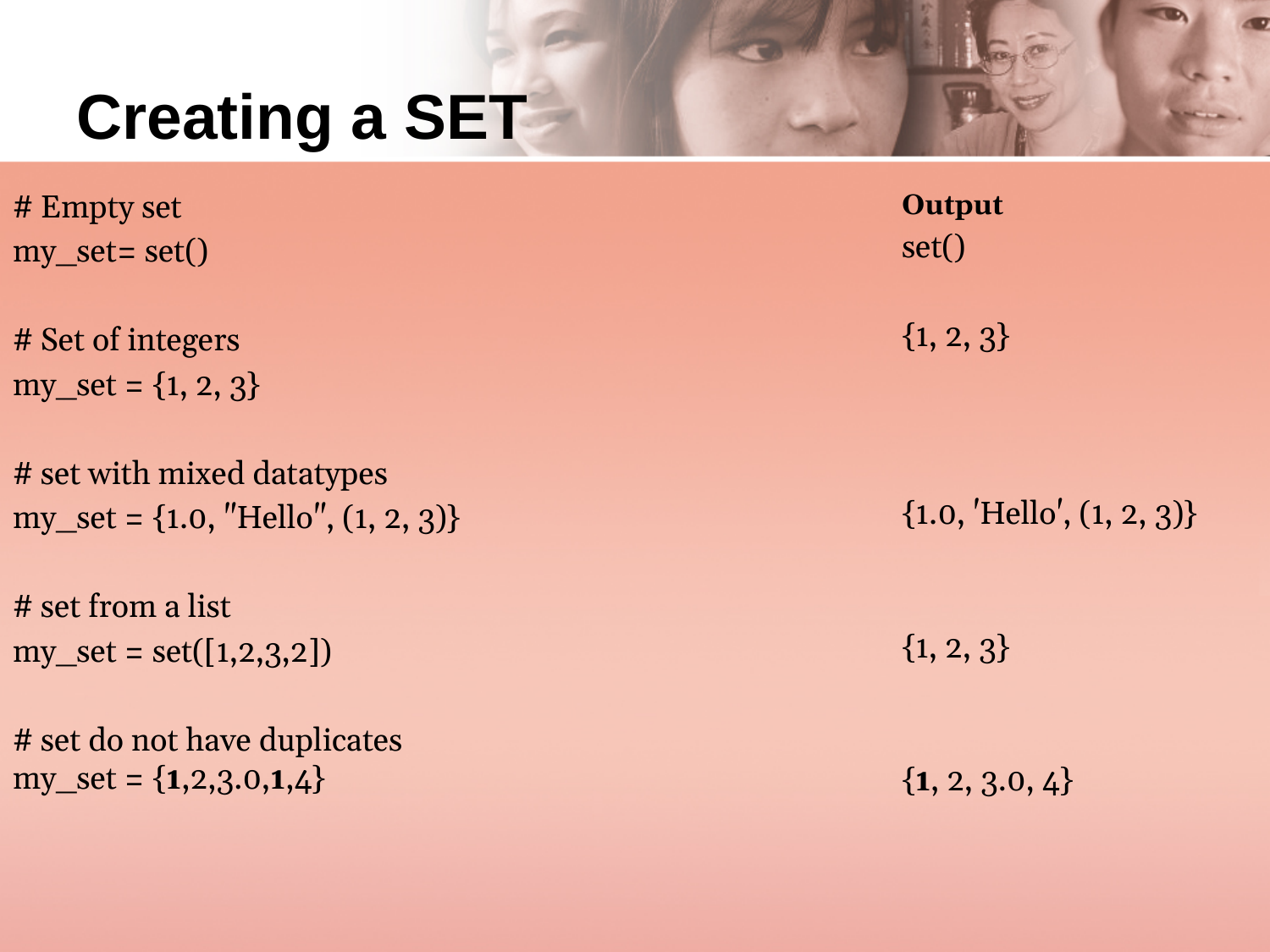

# Creating a SET
# Empty set
my_set= set()

# Set of integers
my_set = {1, 2, 3}

# set with mixed datatypes
my_set = {1.0, "Hello", (1, 2, 3)}

# set from a list
my_set = set([1,2,3,2])

# set do not have duplicates my_set = {1,2,3.0,1,4}

Output
set()

{1, 2, 3}

{1.0, 'Hello', (1, 2, 3)}

{1, 2, 3}

{1, 2, 3.0, 4}